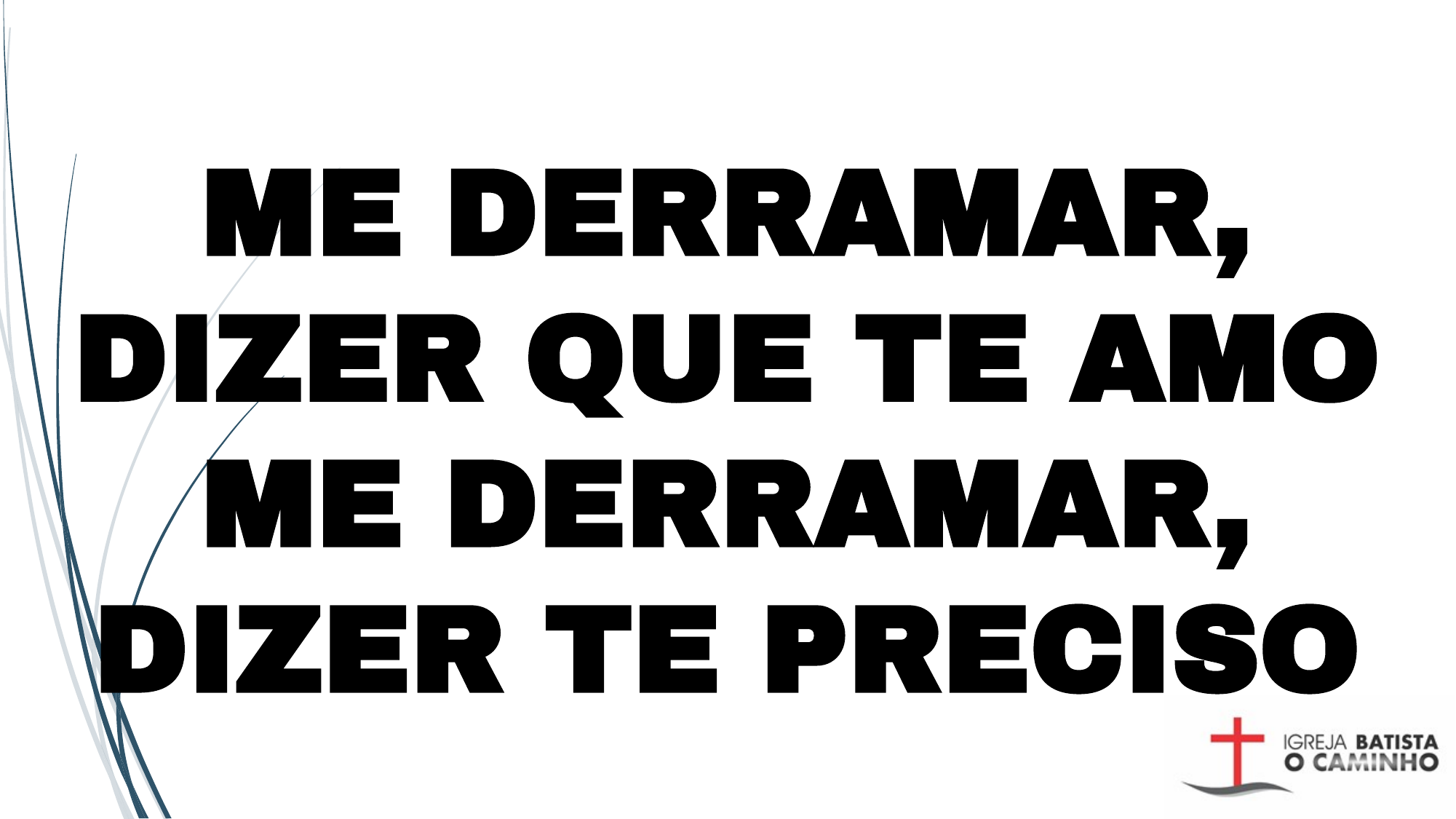

# ME DERRAMAR, DIZER QUE TE AMO ME DERRAMAR, DIZER TE PRECISO